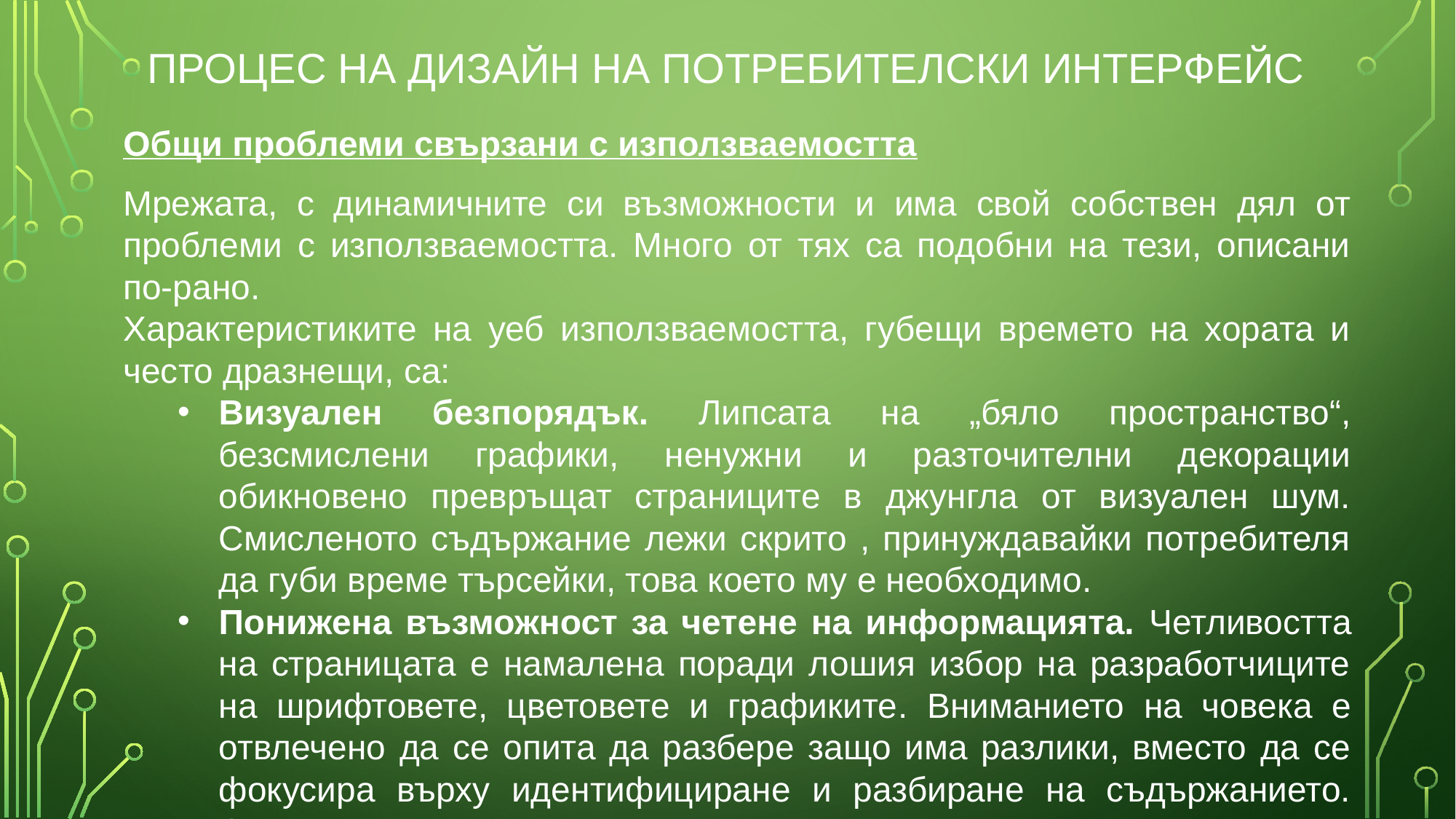

# Процес на дизайн на потребителски интерфейс
Общи проблеми свързани с използваемостта
Мрежата, с динамичните си възможности и има свой собствен дял от проблеми с използваемостта. Много от тях са подобни на тези, описани по-рано.
Характеристиките на уеб използваемостта, губещи времето на хората и често дразнещи, са:
Визуален безпорядък. Липсата на „бяло пространство“, безсмислени графики, ненужни и разточителни декорации обикновено превръщат страниците в джунгла от визуален шум. Смисленото съдържание лежи скрито , принуждавайки потребителя да губи време търсейки, това което му е необходимо.
Понижена възможност за четене на информацията. Четливостта на страницата е намалена поради лошия избор на разработчиците на шрифтовете, цветовете и графиките. Вниманието на човека е отвлечено да се опита да разбере защо има разлики, вместо да се фокусира върху идентифициране и разбиране на съдържанието. Фон в ярки цветове или съдържащ снимки или шарки също значително намаляват четливостта.